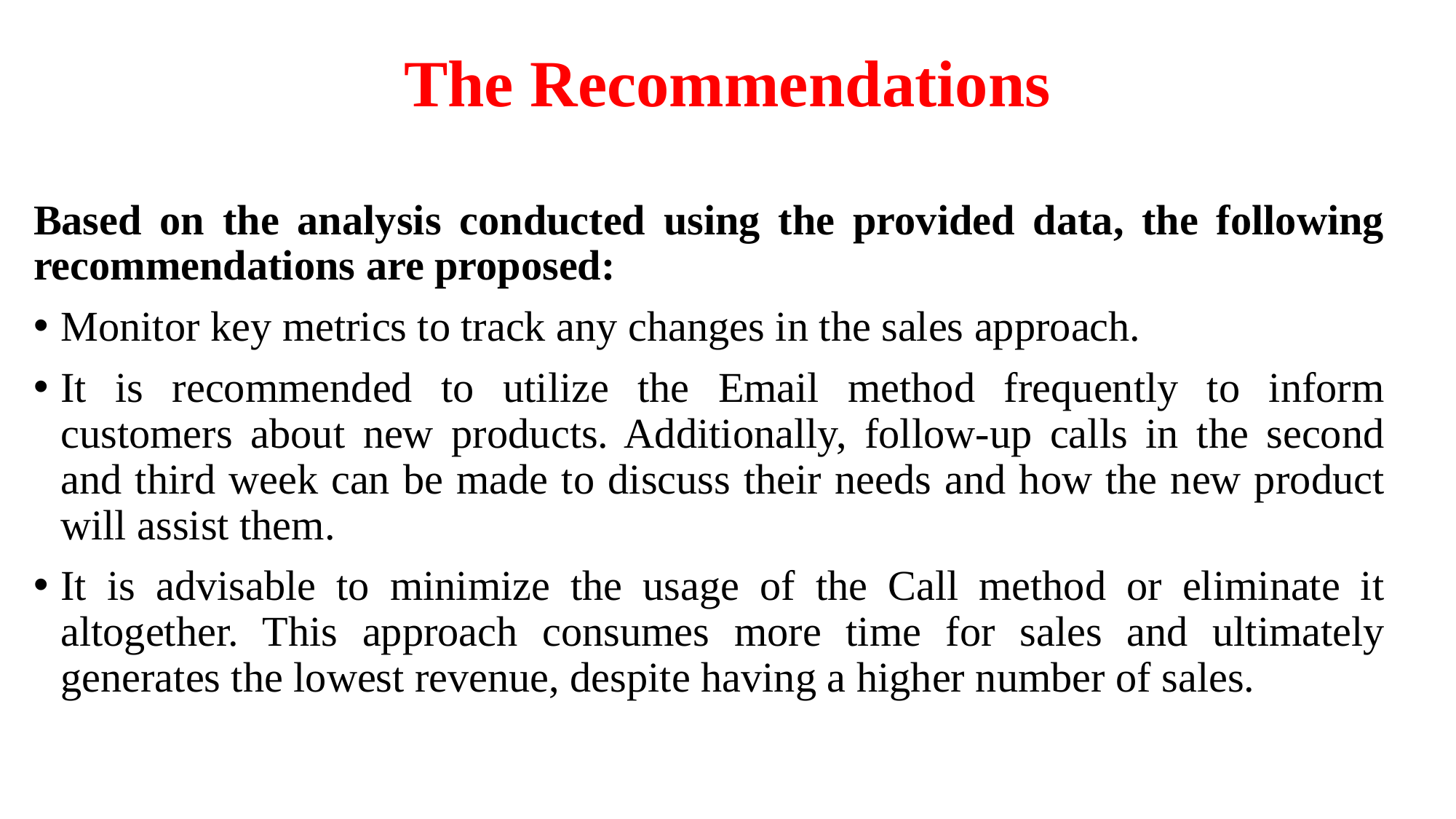

# The Recommendations

Based on the analysis conducted using the provided data, the following recommendations are proposed:
Monitor key metrics to track any changes in the sales approach.
It is recommended to utilize the Email method frequently to inform customers about new products. Additionally, follow-up calls in the second and third week can be made to discuss their needs and how the new product will assist them.
It is advisable to minimize the usage of the Call method or eliminate it altogether. This approach consumes more time for sales and ultimately generates the lowest revenue, despite having a higher number of sales.